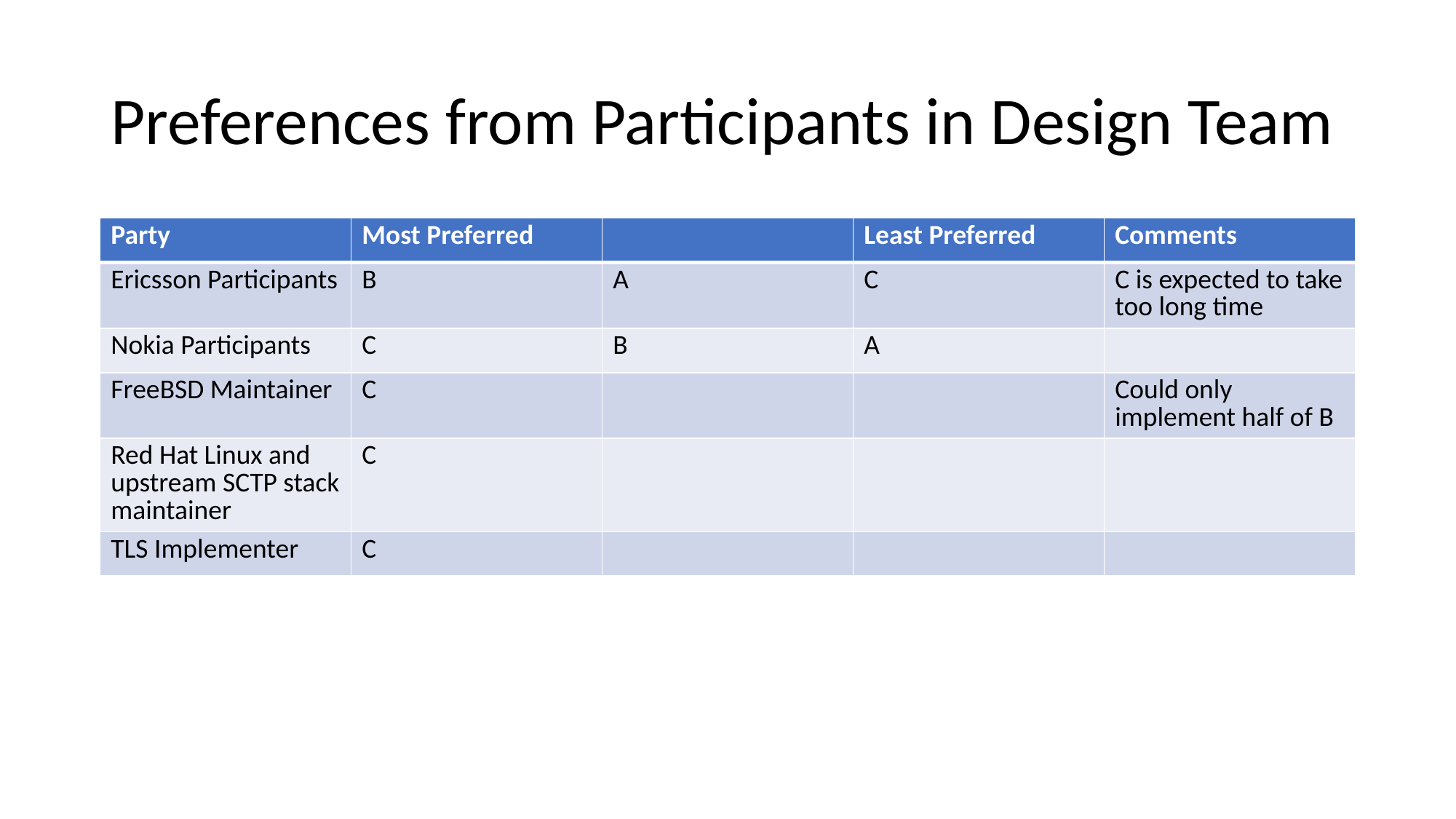

# Preferences from Participants in Design Team
| Party | Most Preferred |  | Least Preferred | Comments |
| --- | --- | --- | --- | --- |
| Ericsson Participants | B | A | C | C is expected to take too long time |
| Nokia Participants | C | B | A |  |
| FreeBSD Maintainer | C |  |  | Could only implement half of B |
| Red Hat Linux and upstream SCTP stack maintainer | C |  |  |  |
| TLS Implementer | C |  |  |  |